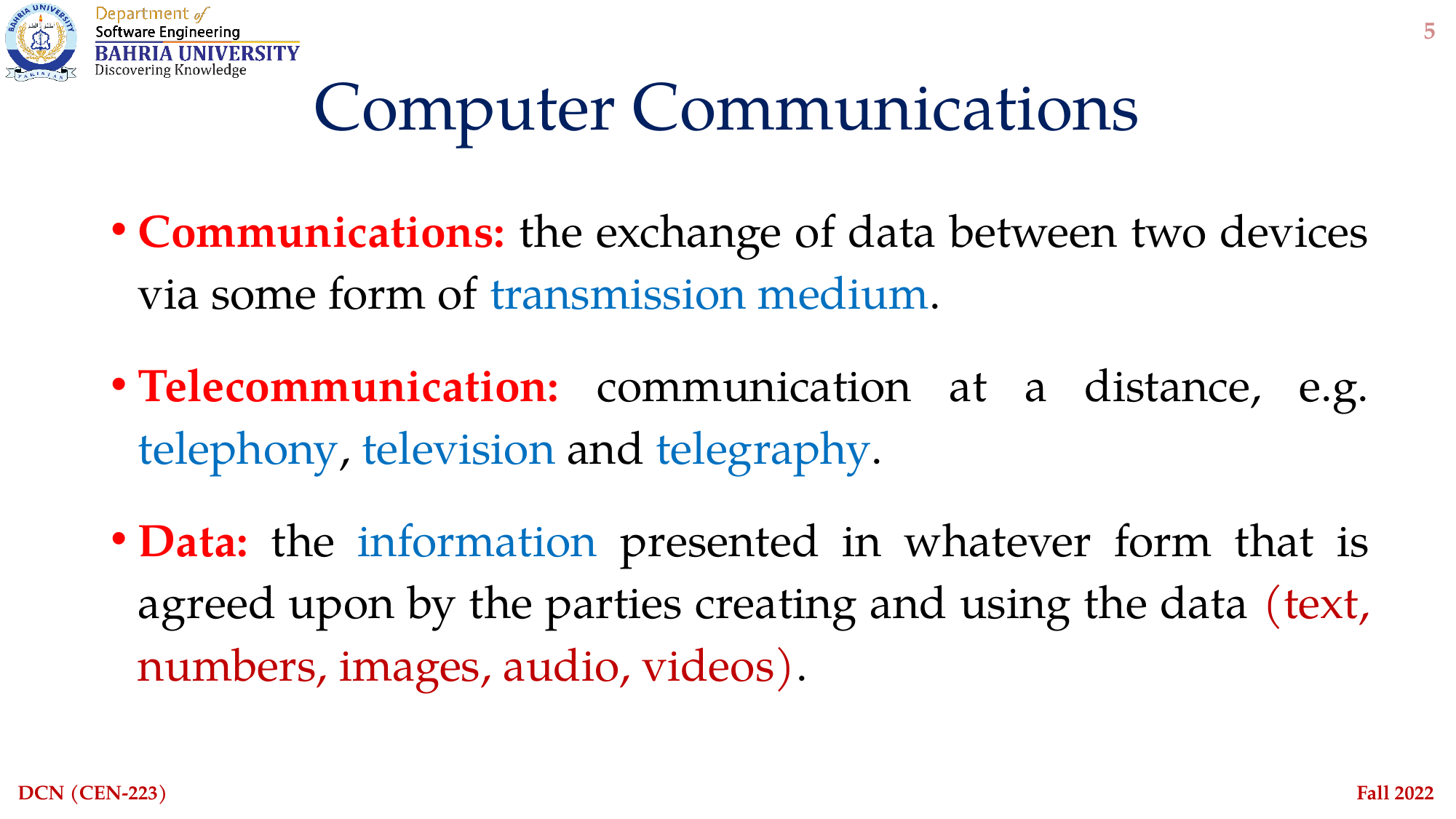

5
# Computer Communications
Communications: the exchange of data between two devices via some form of transmission medium.
Telecommunication: communication at a distance, e.g. telephony, television and telegraphy.
Data: the information presented in whatever form that is agreed upon by the parties creating and using the data (text, numbers, images, audio, videos).
DCN (CEN-223)